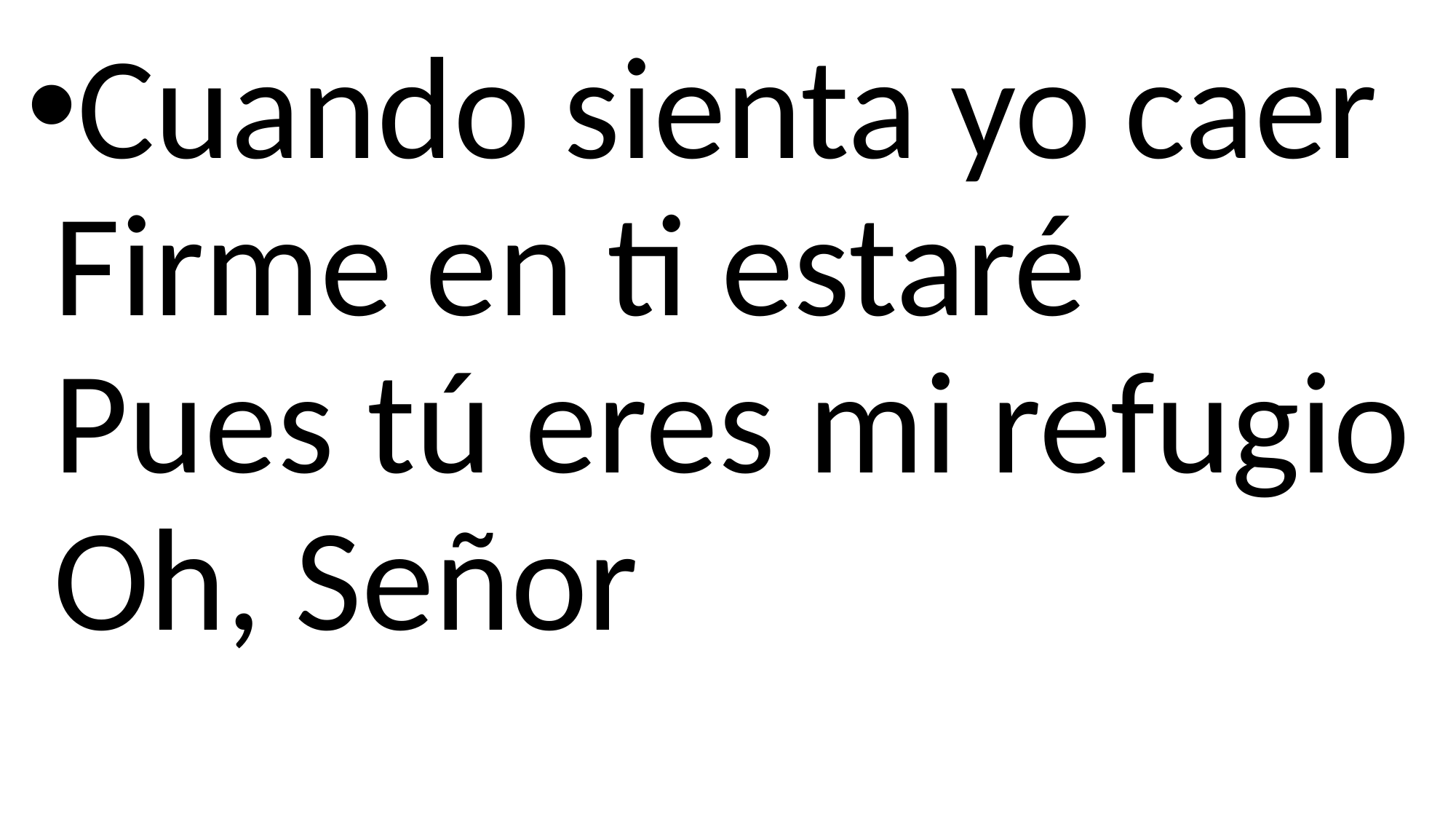

Cuando sienta yo caer
Firme en ti estaré
Pues tú eres mi refugio
Oh, Señor